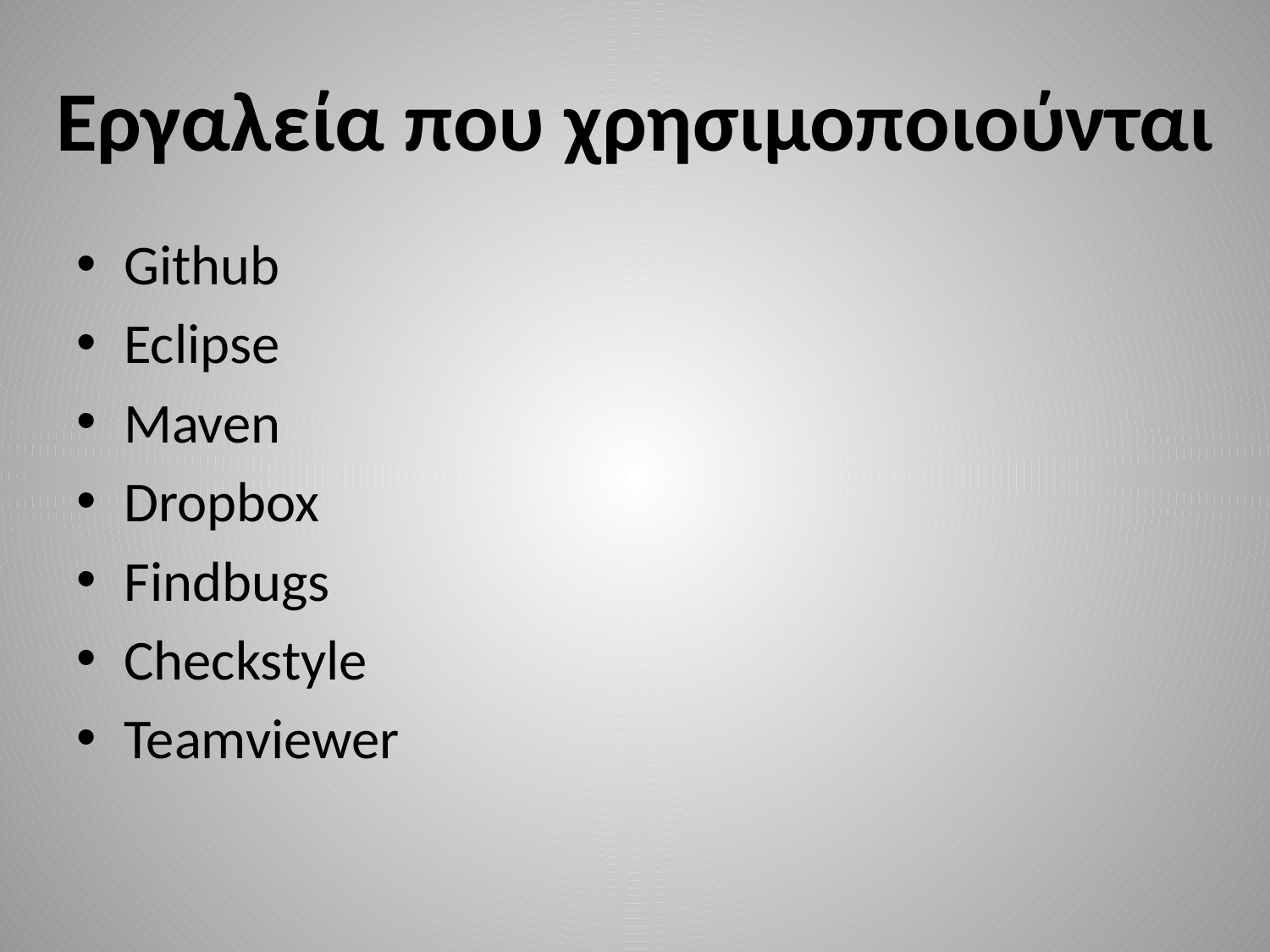

# Εργαλεία που χρησιμοποιούνται
Github
Eclipse
Maven
Dropbox
Findbugs
Checkstyle
Teamviewer